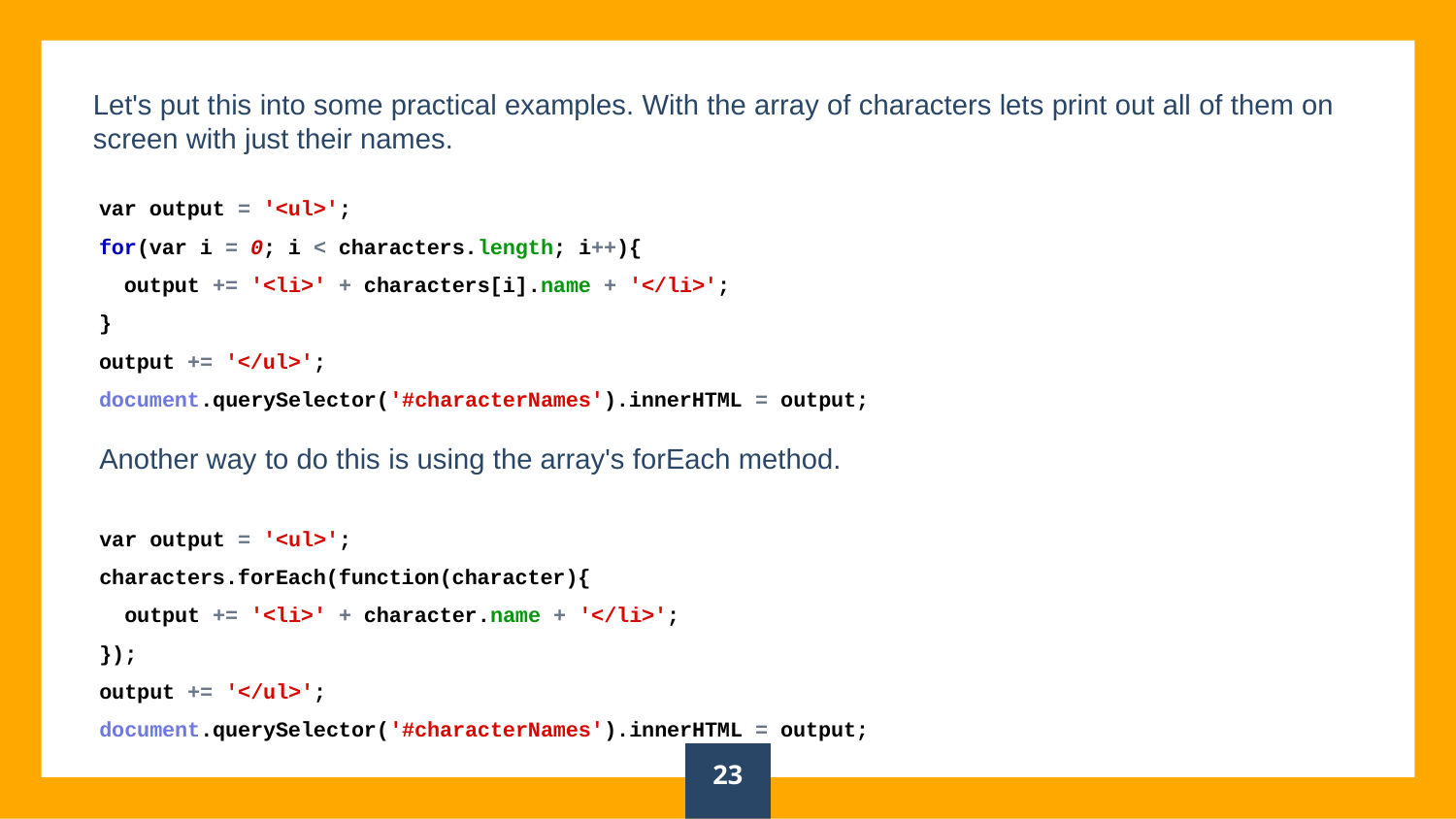

Let's put this into some practical examples. With the array of characters lets print out all of them on screen with just their names.
var output = '<ul>';
for(var i = 0; i < characters.length; i++){
  output += '<li>' + characters[i].name + '</li>';
}
output += '</ul>';
document.querySelector('#characterNames').innerHTML = output;
Another way to do this is using the array's forEach method.
var output = '<ul>';
characters.forEach(function(character){
  output += '<li>' + character.name + '</li>';
});
output += '</ul>';
document.querySelector('#characterNames').innerHTML = output;
23